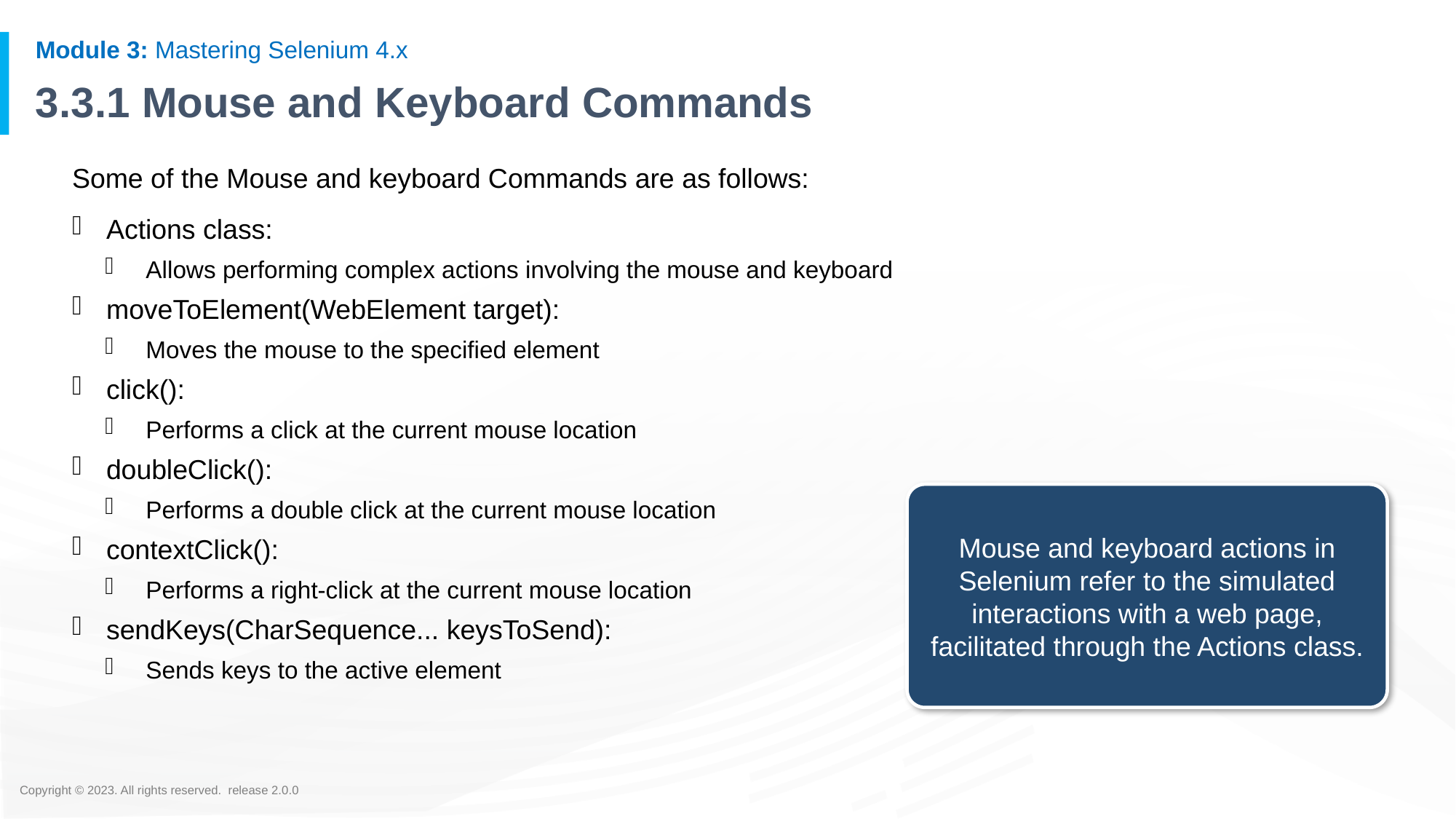

# 3.3.1 Mouse and Keyboard Commands
Some of the Mouse and keyboard Commands are as follows:
Actions class:
Allows performing complex actions involving the mouse and keyboard
moveToElement(WebElement target):
Moves the mouse to the specified element
click():
Performs a click at the current mouse location
doubleClick():
Performs a double click at the current mouse location
contextClick():
Performs a right-click at the current mouse location
sendKeys(CharSequence... keysToSend):
Sends keys to the active element
Mouse and keyboard actions in Selenium refer to the simulated interactions with a web page, facilitated through the Actions class.